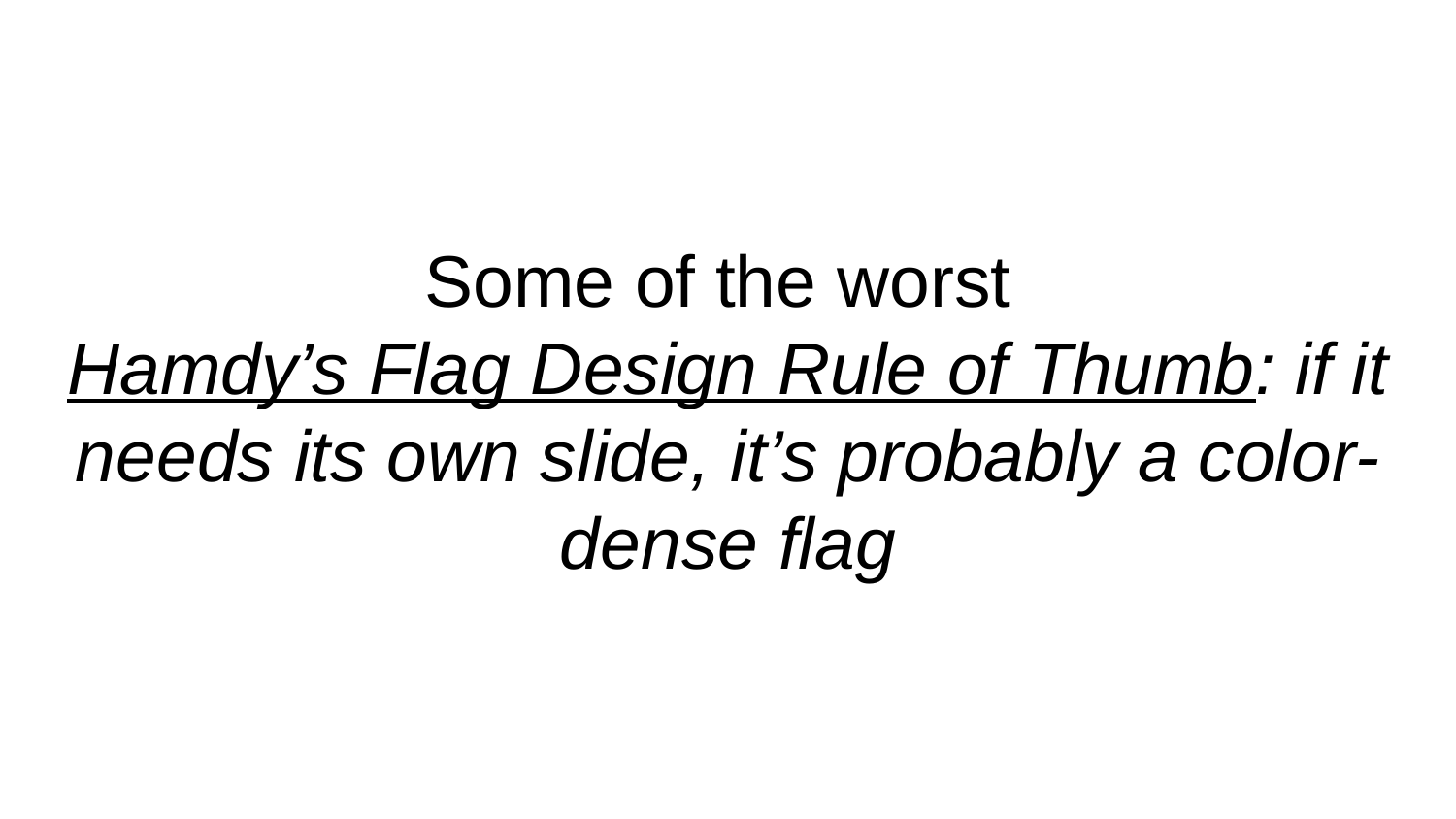

# Some of the worst Hamdy’s Flag Design Rule of Thumb: if it needs its own slide, it’s probably a color-dense flag